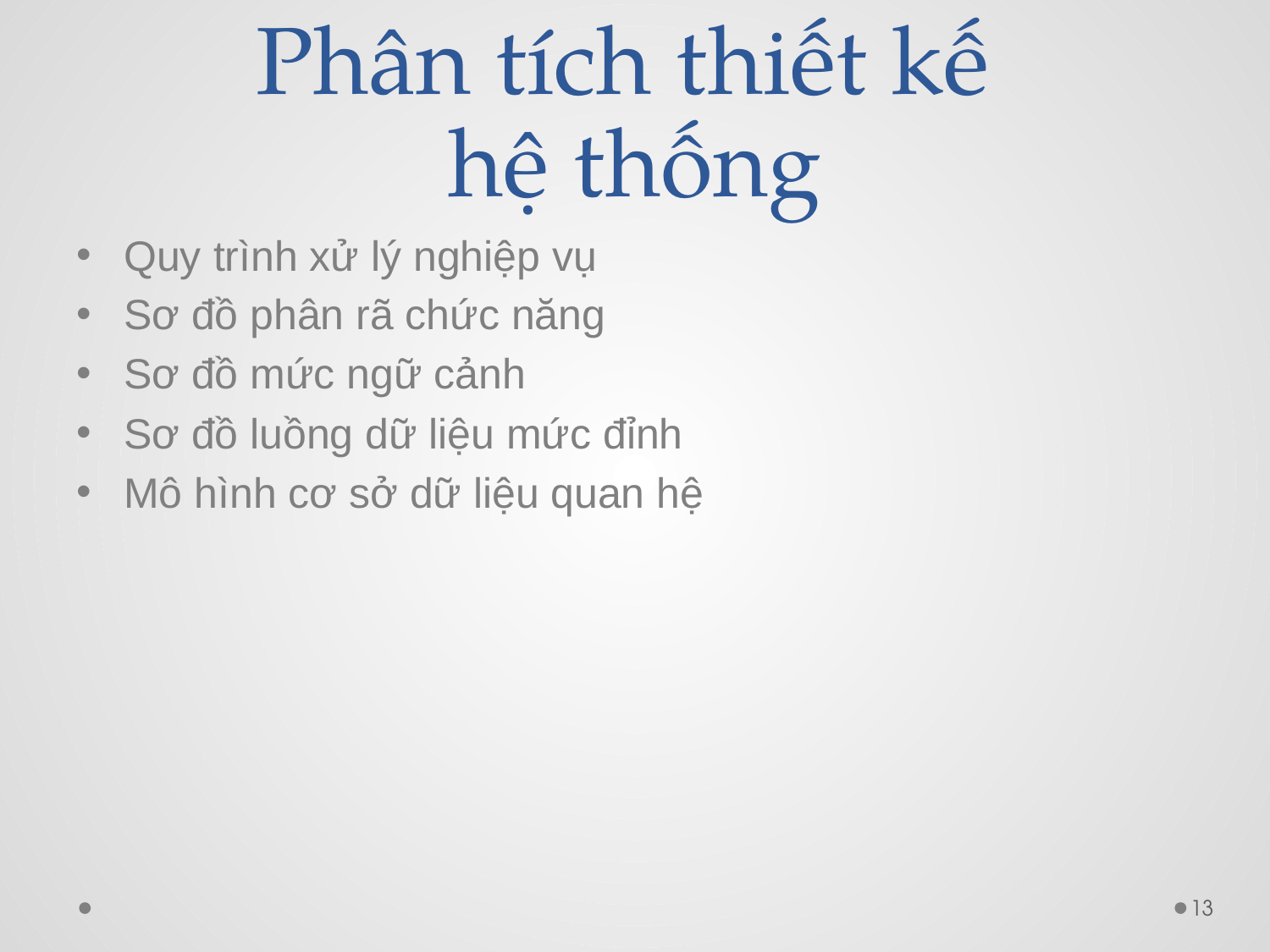

# Phân tích thiết kế hệ thống
Quy trình xử lý nghiệp vụ
Sơ đồ phân rã chức năng
Sơ đồ mức ngữ cảnh
Sơ đồ luồng dữ liệu mức đỉnh
Mô hình cơ sở dữ liệu quan hệ

13